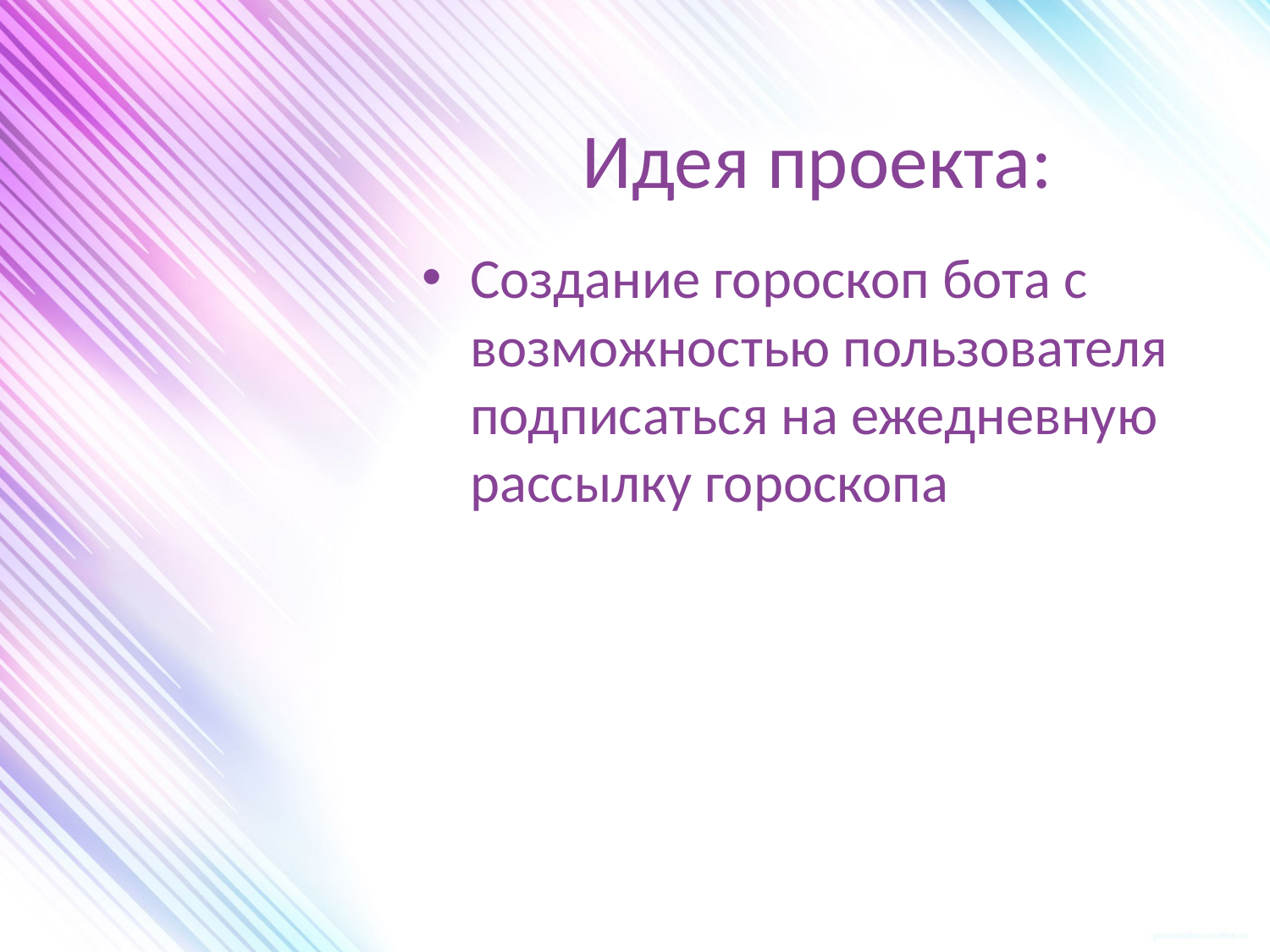

Идея проекта:
Создание гороскоп бота с возможностью пользователя подписаться на ежедневную рассылку гороскопа